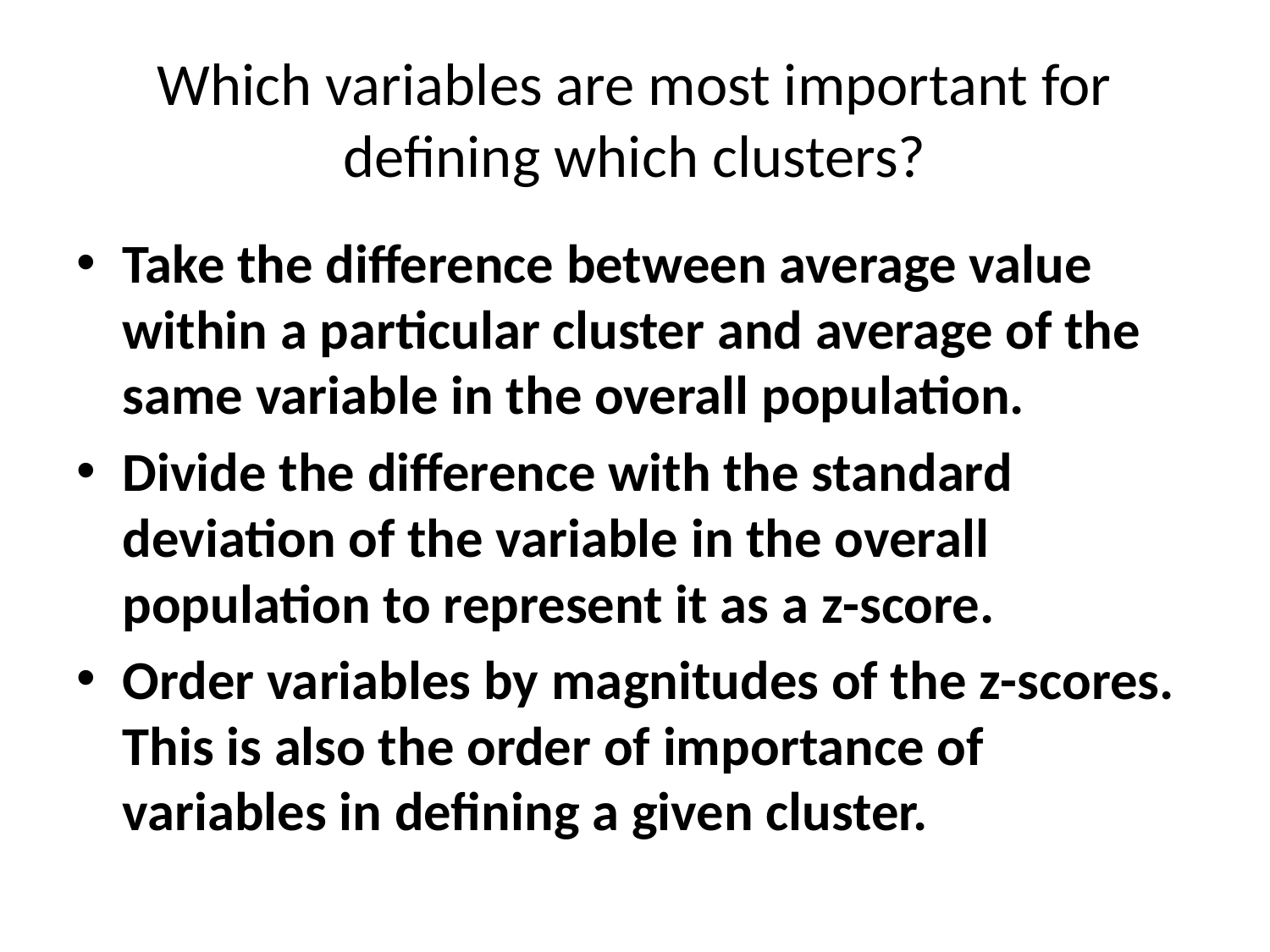

# Which variables are most important for defining which clusters?
Take the difference between average value within a particular cluster and average of the same variable in the overall population.
Divide the difference with the standard deviation of the variable in the overall population to represent it as a z-score.
Order variables by magnitudes of the z-scores. This is also the order of importance of variables in defining a given cluster.